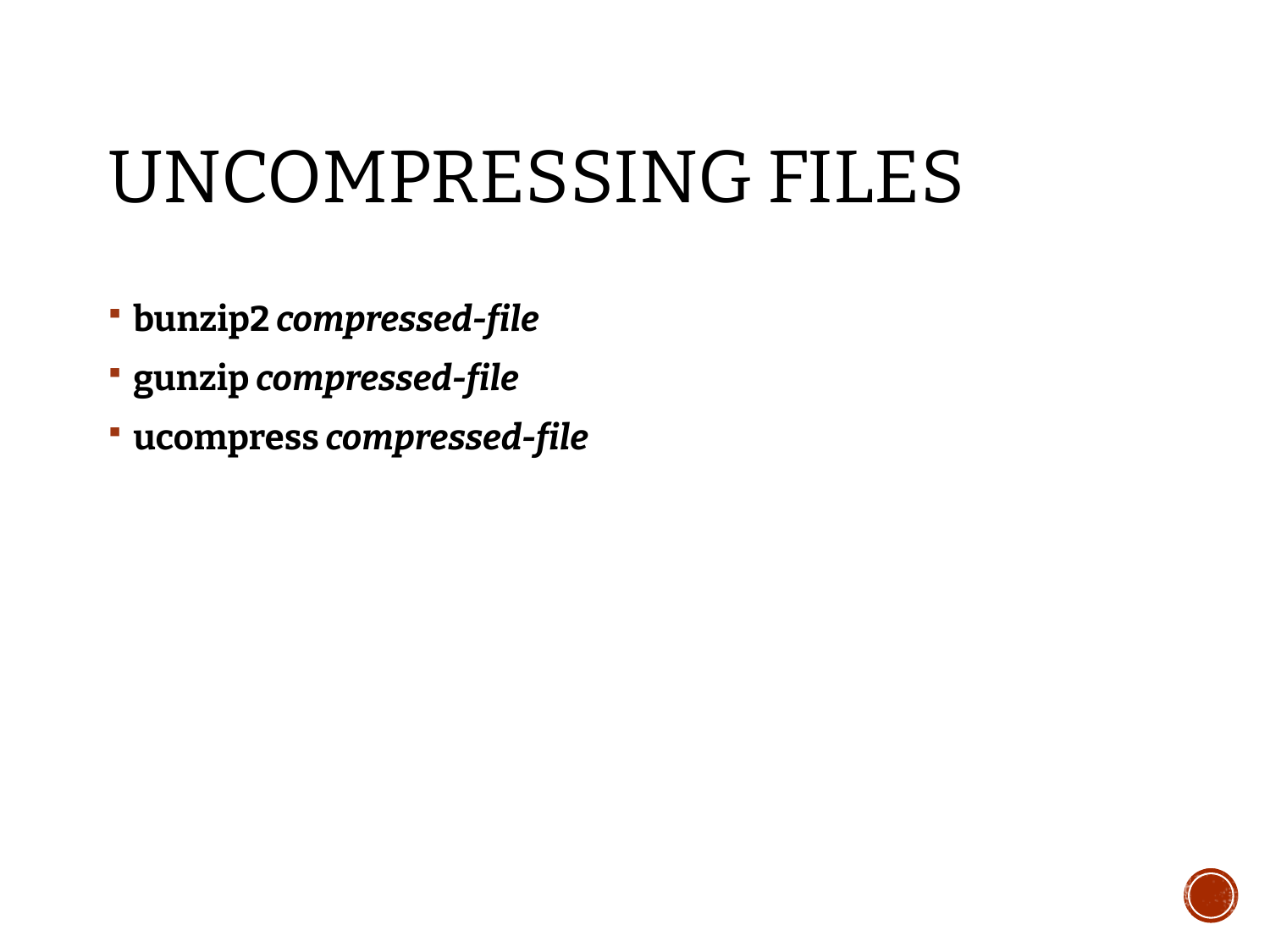

# Uncompressing files
bunzip2 compressed-file
gunzip compressed-file
ucompress compressed-file